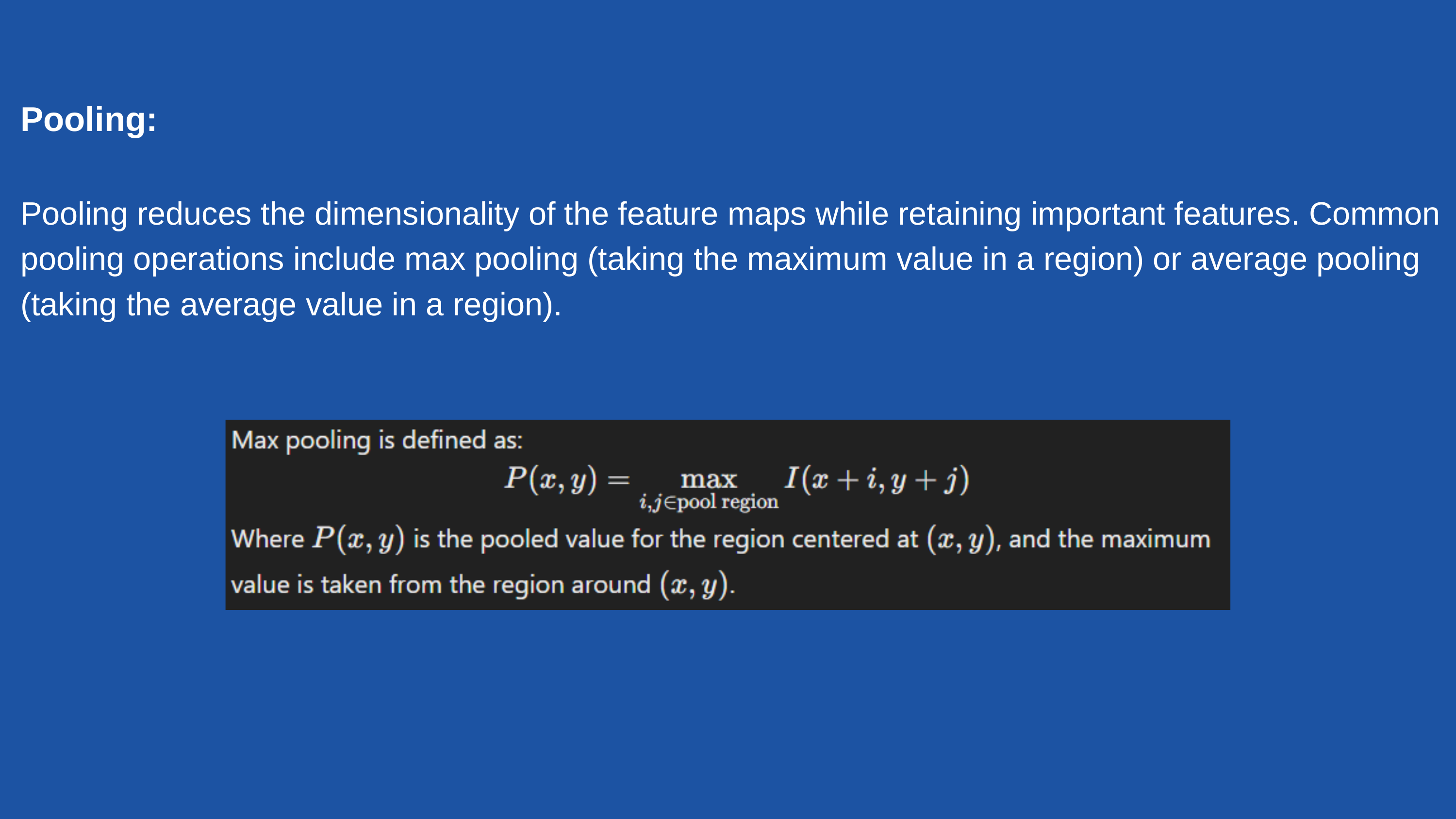

Pooling:

Pooling reduces the dimensionality of the feature maps while retaining important features. Common pooling operations include max pooling (taking the maximum value in a region) or average pooling (taking the average value in a region).